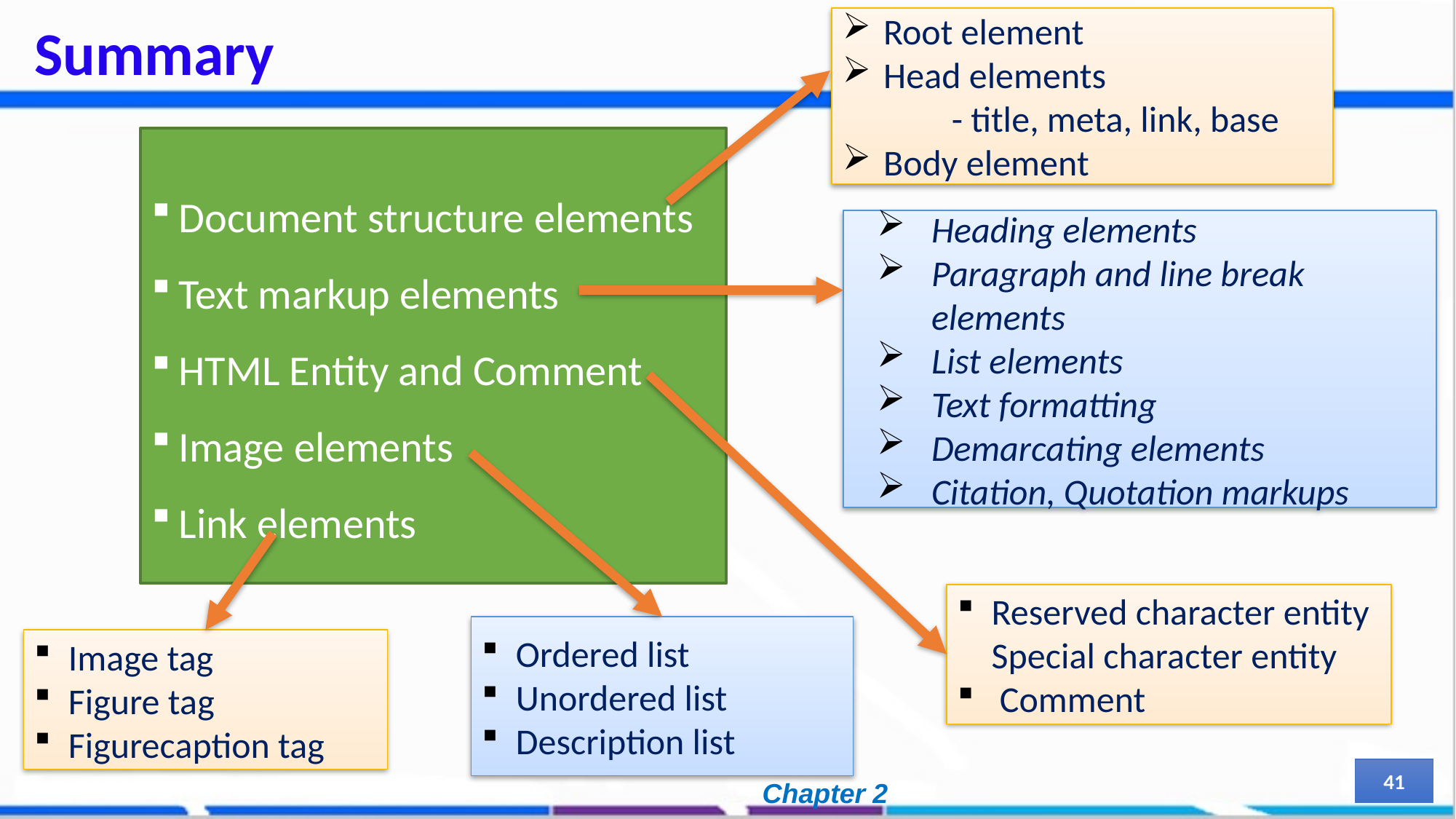

Root element
Head elements
	- title, meta, link, base
Body element
# Summary
Document structure elements
Text markup elements
HTML Entity and Comment
Image elements
Link elements
Heading elements
Paragraph and line break elements
List elements
Text formatting
Demarcating elements
Citation, Quotation markups
Reserved character entity  Special character entity
 Comment
Ordered list
Unordered list
Description list
Image tag
Figure tag
Figurecaption tag
41
Chapter 2